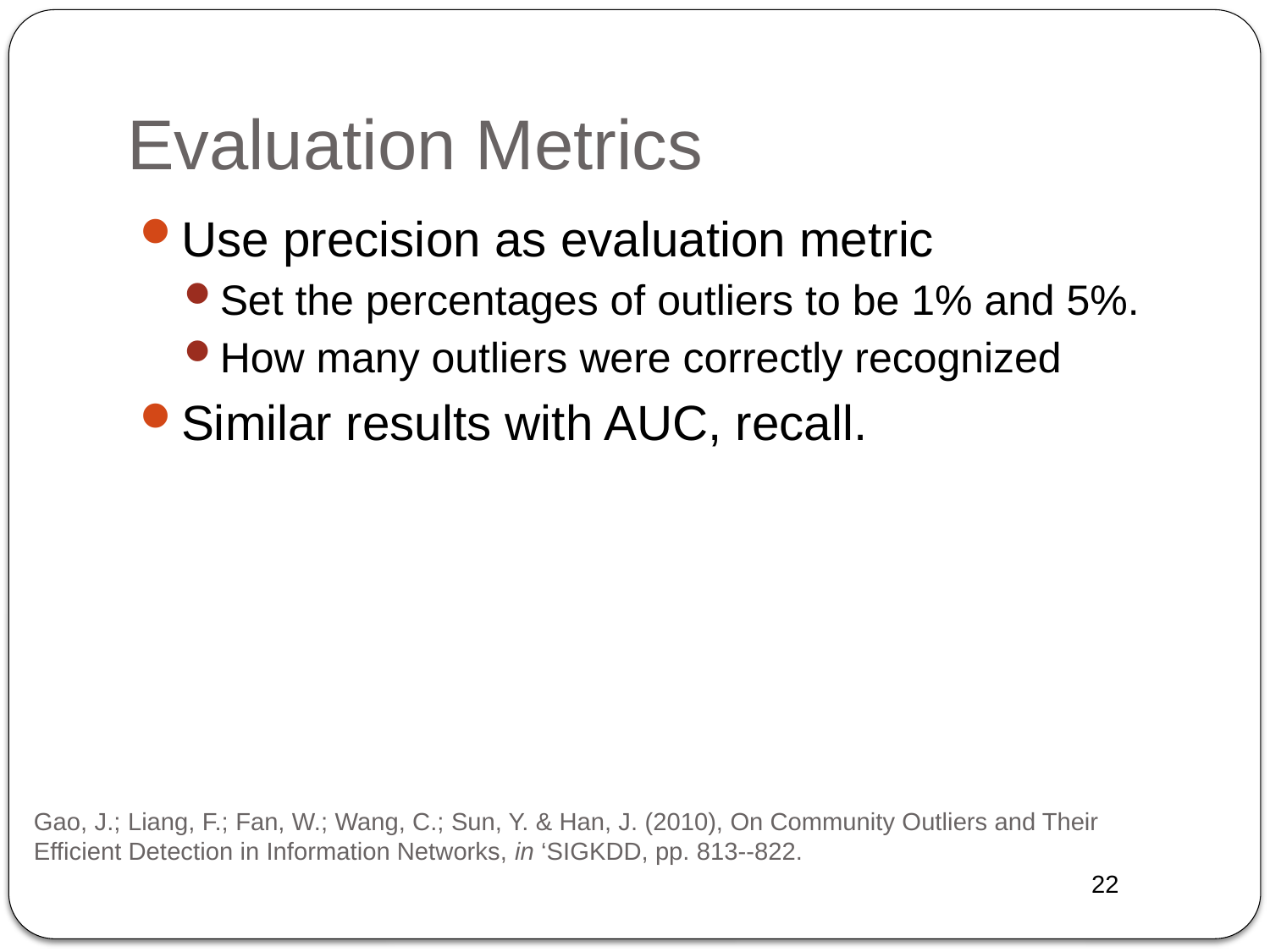

# Evaluation Metrics
Use precision as evaluation metric
Set the percentages of outliers to be 1% and 5%.
How many outliers were correctly recognized
Similar results with AUC, recall.
Gao, J.; Liang, F.; Fan, W.; Wang, C.; Sun, Y. & Han, J. (2010), On Community Outliers and Their Efficient Detection in Information Networks, in ‘SIGKDD, pp. 813--822.